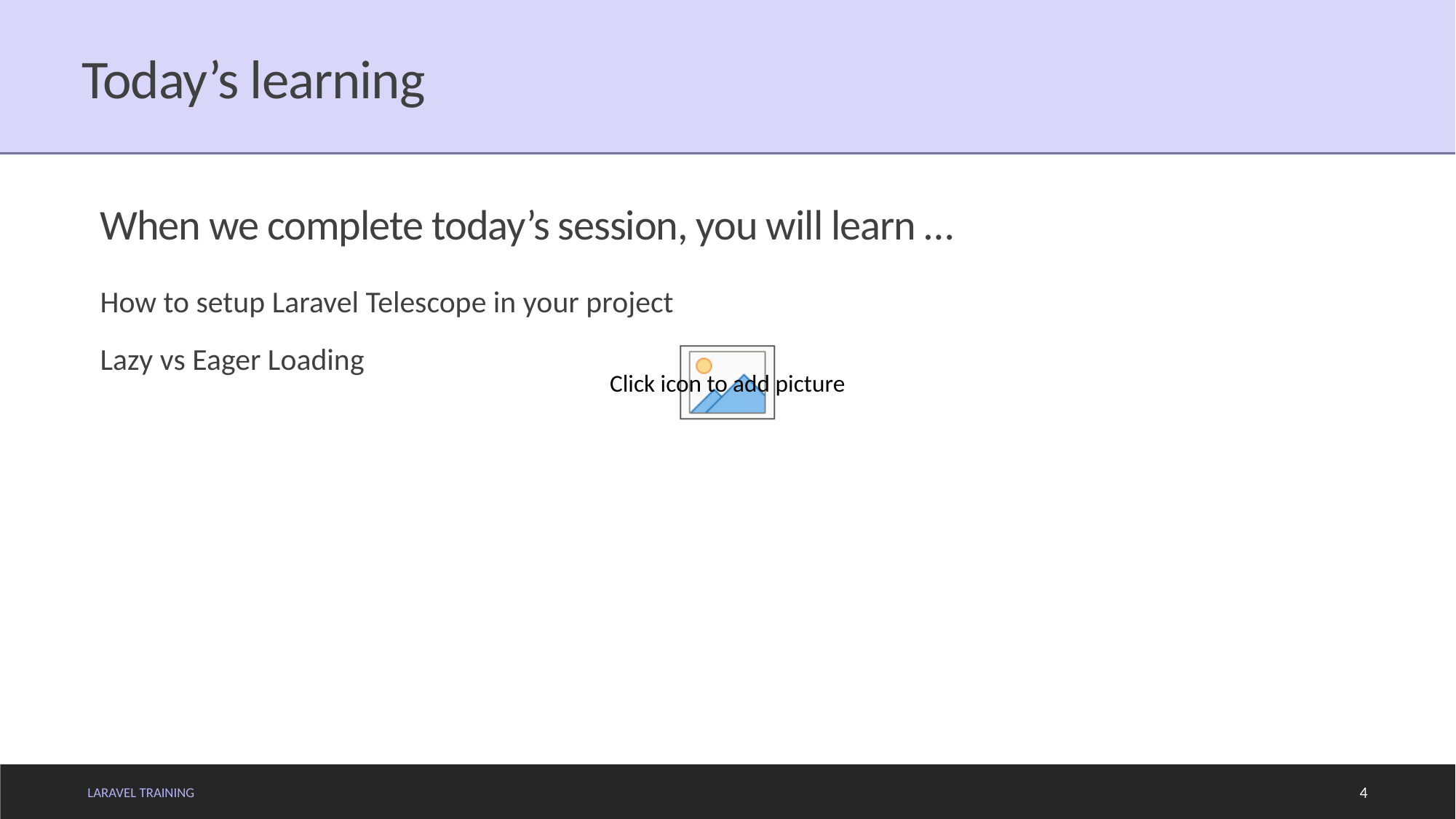

# Today’s learning
When we complete today’s session, you will learn …
How to setup Laravel Telescope in your project
Lazy vs Eager Loading
LARAVEL TRAINING
4